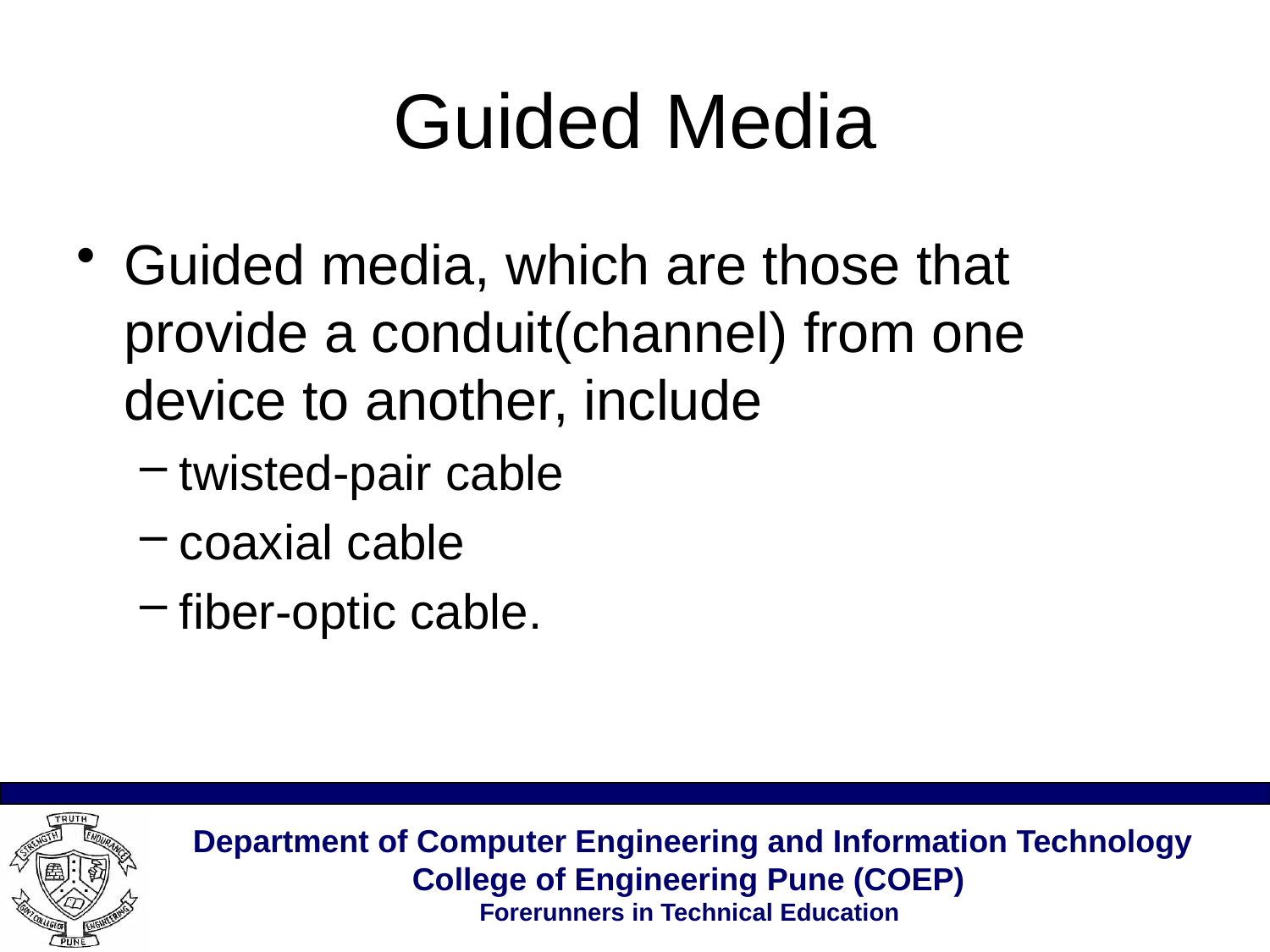

# Guided Media
Guided media, which are those that provide a conduit(channel) from one device to another, include
twisted-pair cable
coaxial cable
fiber-optic cable.